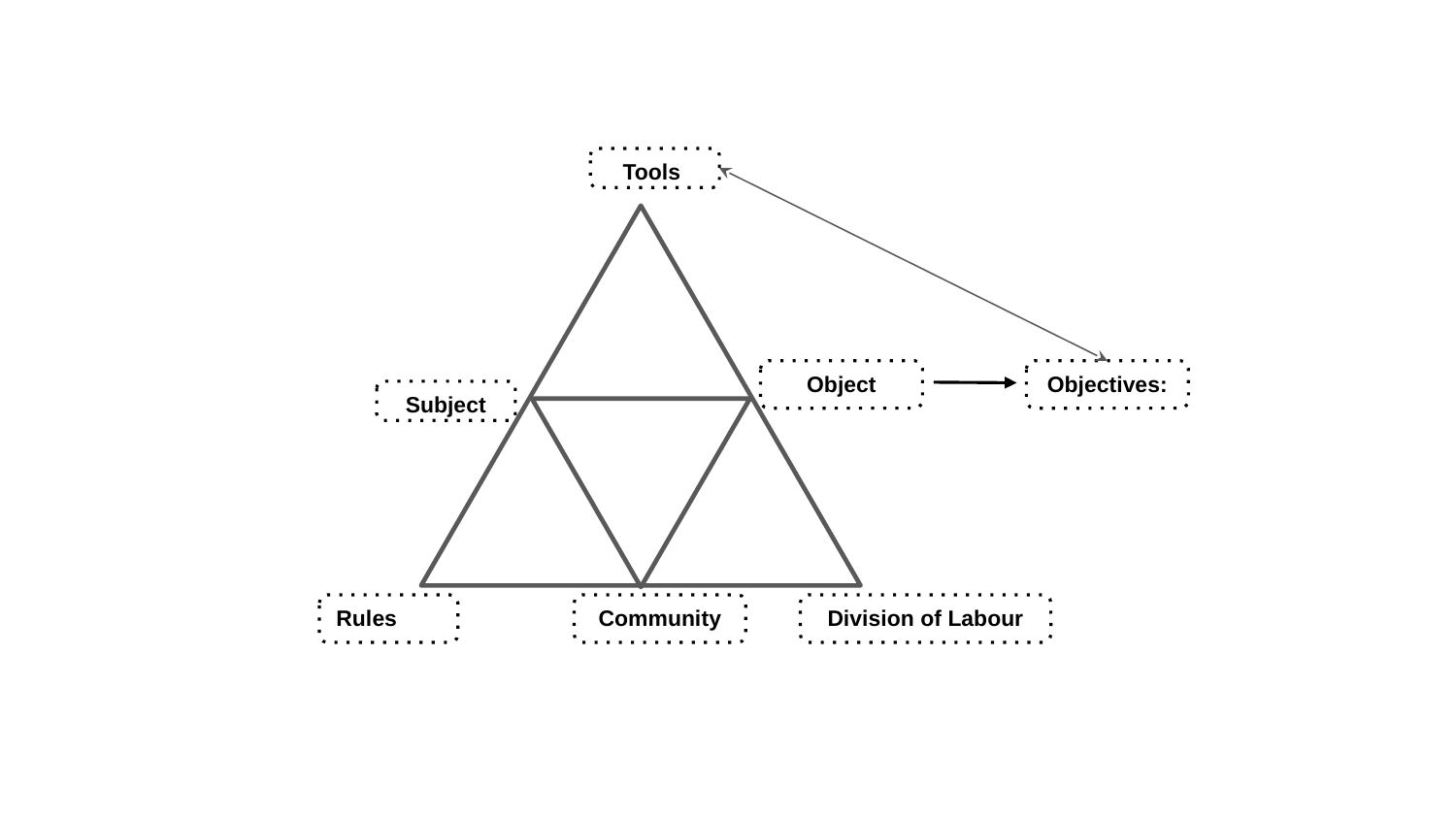

Tools

Object
Objectives:
Subject
Rules
Community
Division of Labour